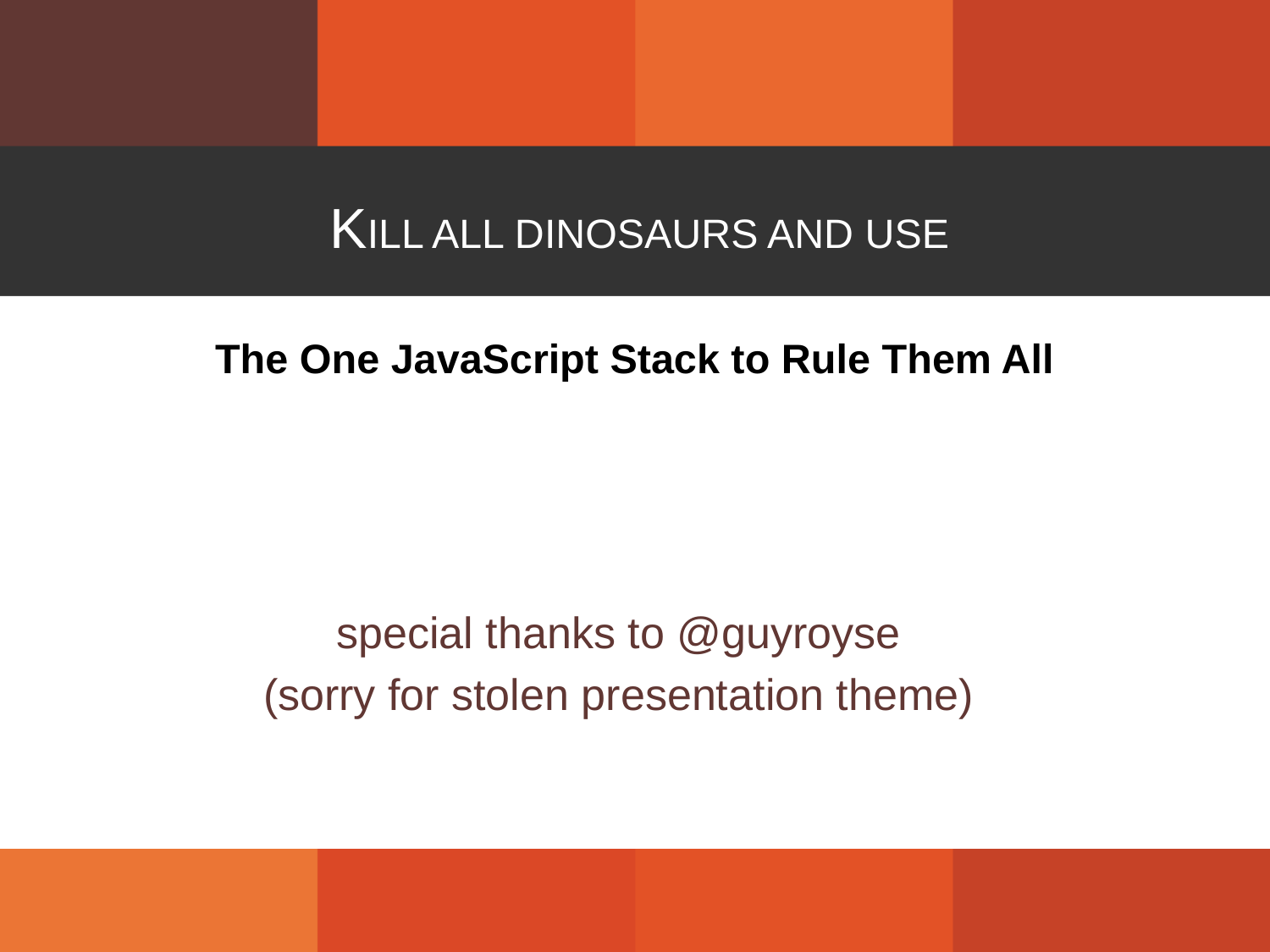

# Kill all dinosaurs and use
special thanks to @guyroyse
(sorry for stolen presentation theme)

The One JavaScript Stack to Rule Them All